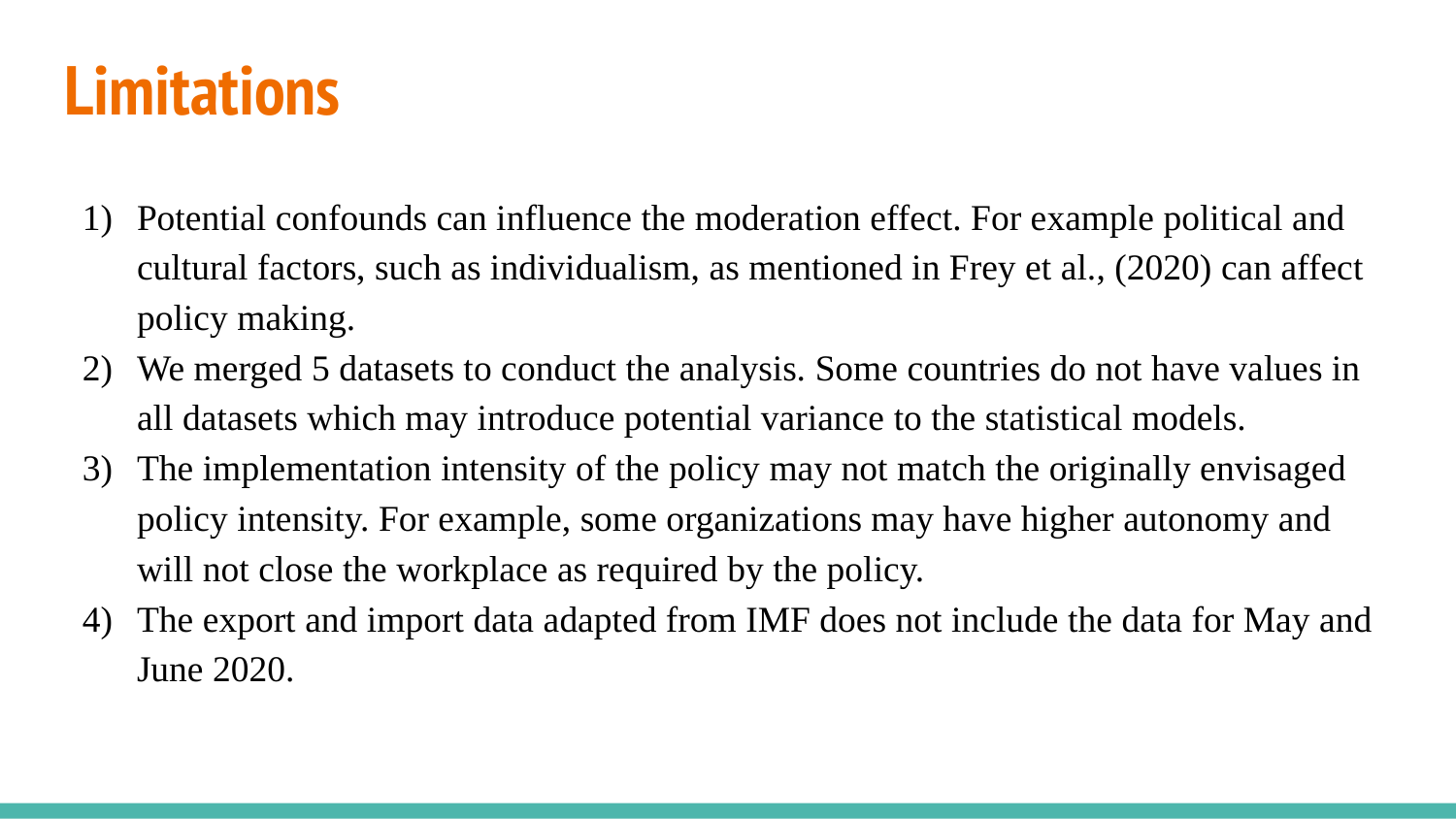

# Limitations
Potential confounds can influence the moderation effect. For example political and cultural factors, such as individualism, as mentioned in Frey et al., (2020) can affect policy making.
We merged 5 datasets to conduct the analysis. Some countries do not have values in all datasets which may introduce potential variance to the statistical models.
The implementation intensity of the policy may not match the originally envisaged policy intensity. For example, some organizations may have higher autonomy and will not close the workplace as required by the policy.
The export and import data adapted from IMF does not include the data for May and June 2020.